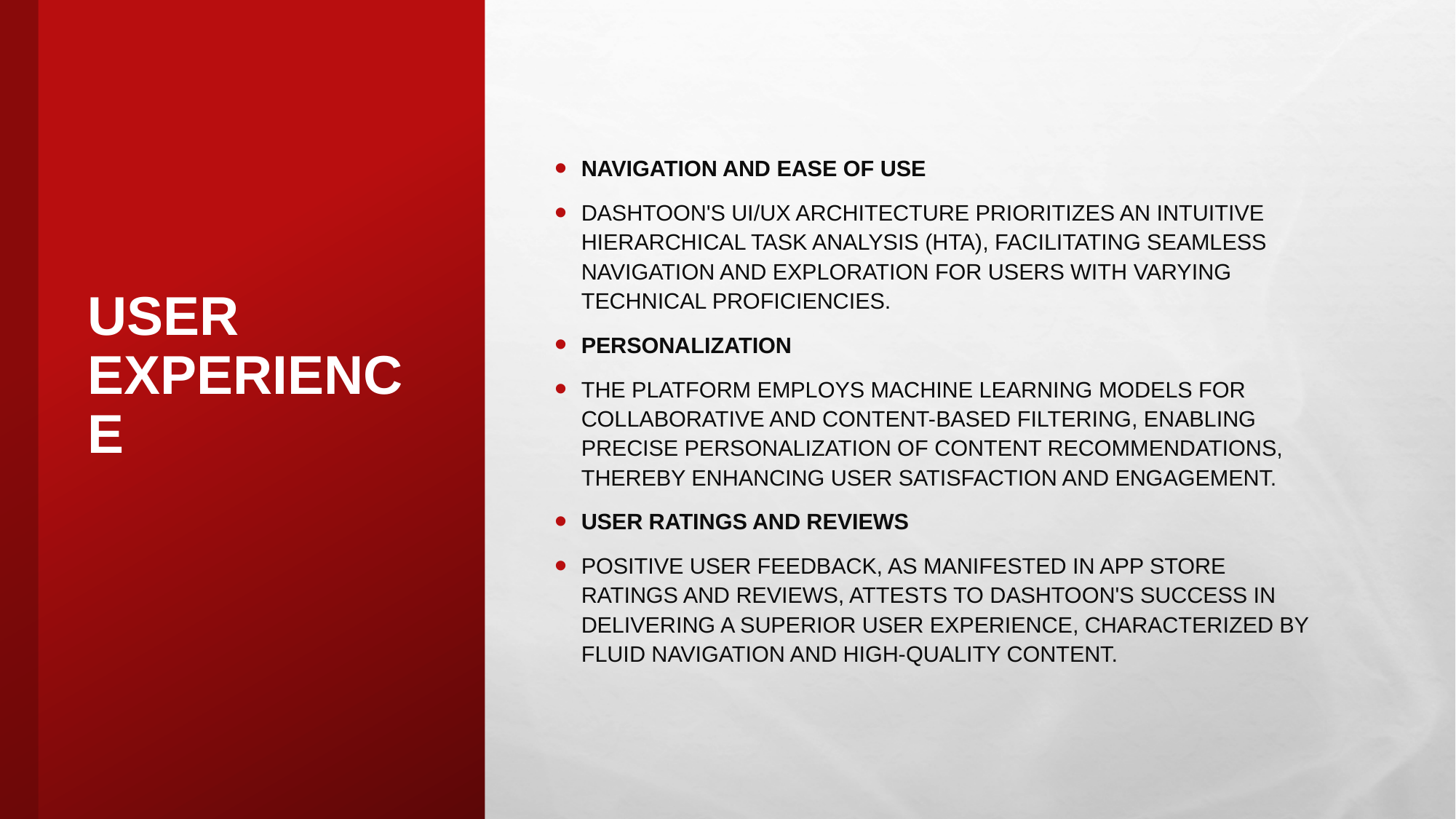

# User Experience
Navigation and Ease of Use
Dashtoon's UI/UX architecture prioritizes an intuitive Hierarchical Task Analysis (HTA), facilitating seamless navigation and exploration for users with varying technical proficiencies.
Personalization
The platform employs machine learning models for collaborative and content-based filtering, enabling precise personalization of content recommendations, thereby enhancing user satisfaction and engagement.
User Ratings and Reviews
Positive user feedback, as manifested in app store ratings and reviews, attests to Dashtoon's success in delivering a superior user experience, characterized by fluid navigation and high-quality content.